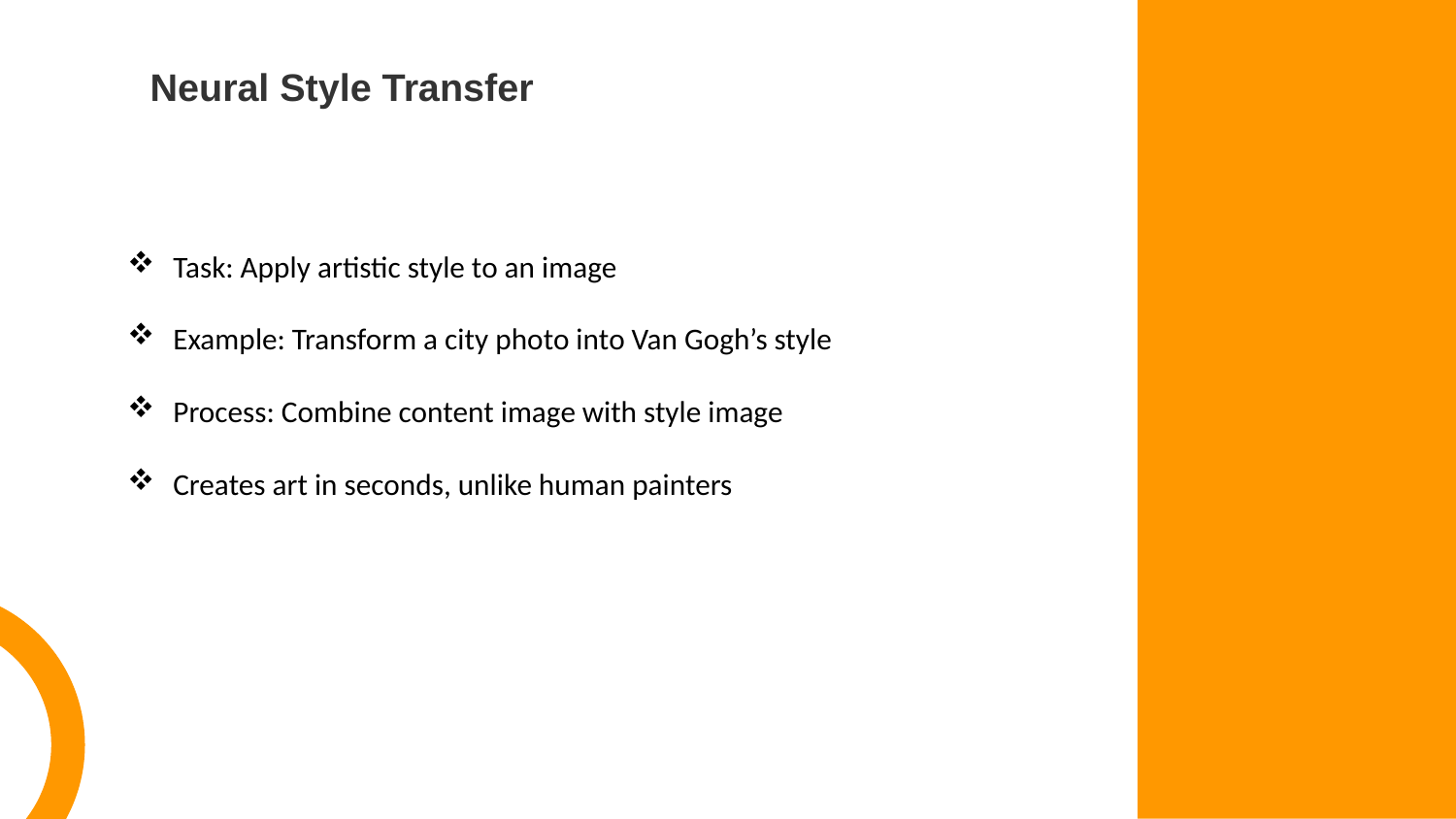

Neural Style Transfer

Task: Apply artistic style to an image

Example: Transform a city photo into Van Gogh’s style

Process: Combine content image with style image

Creates art in seconds, unlike human painters